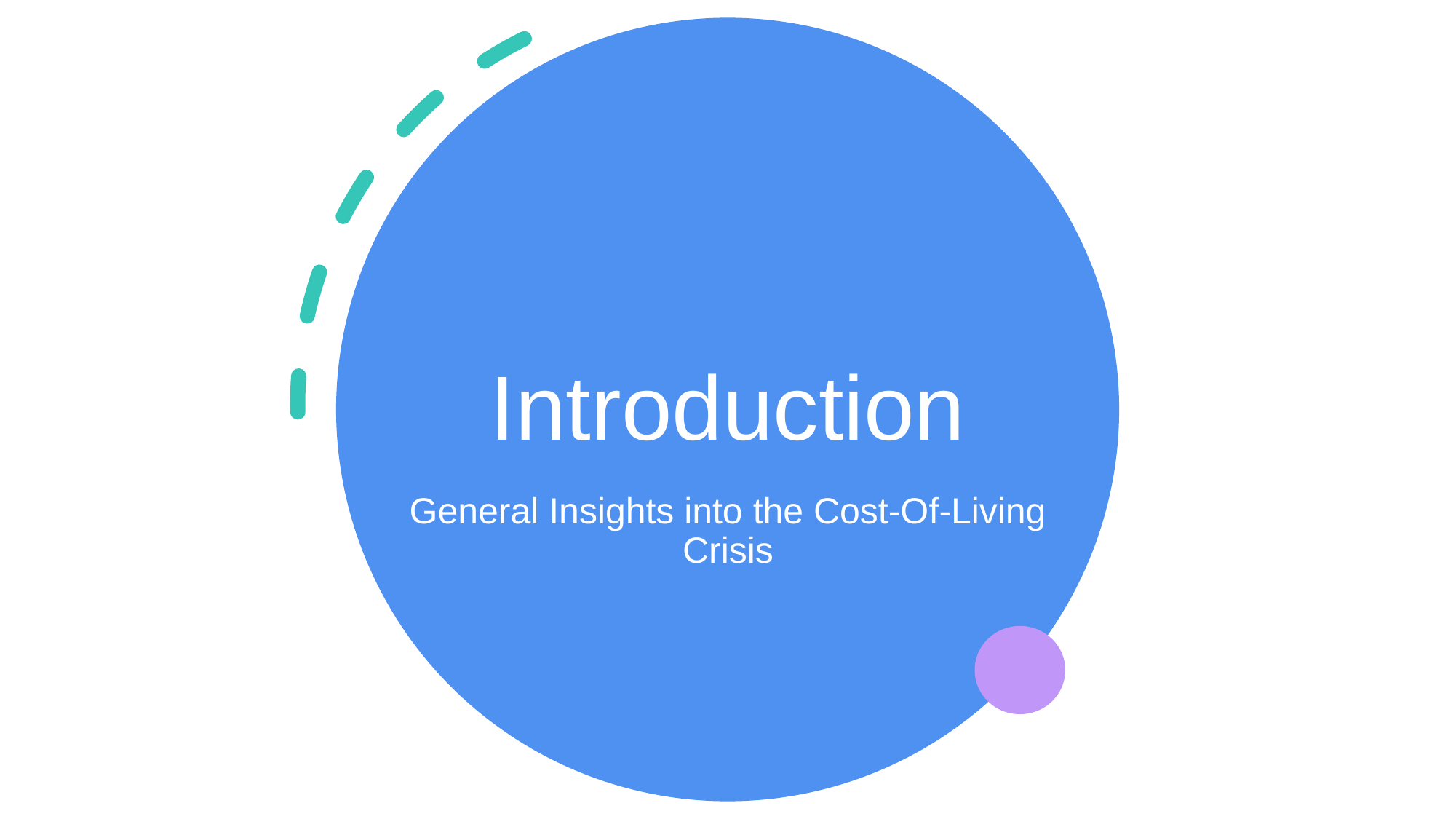

# Introduction
General Insights into the Cost-Of-Living Crisis